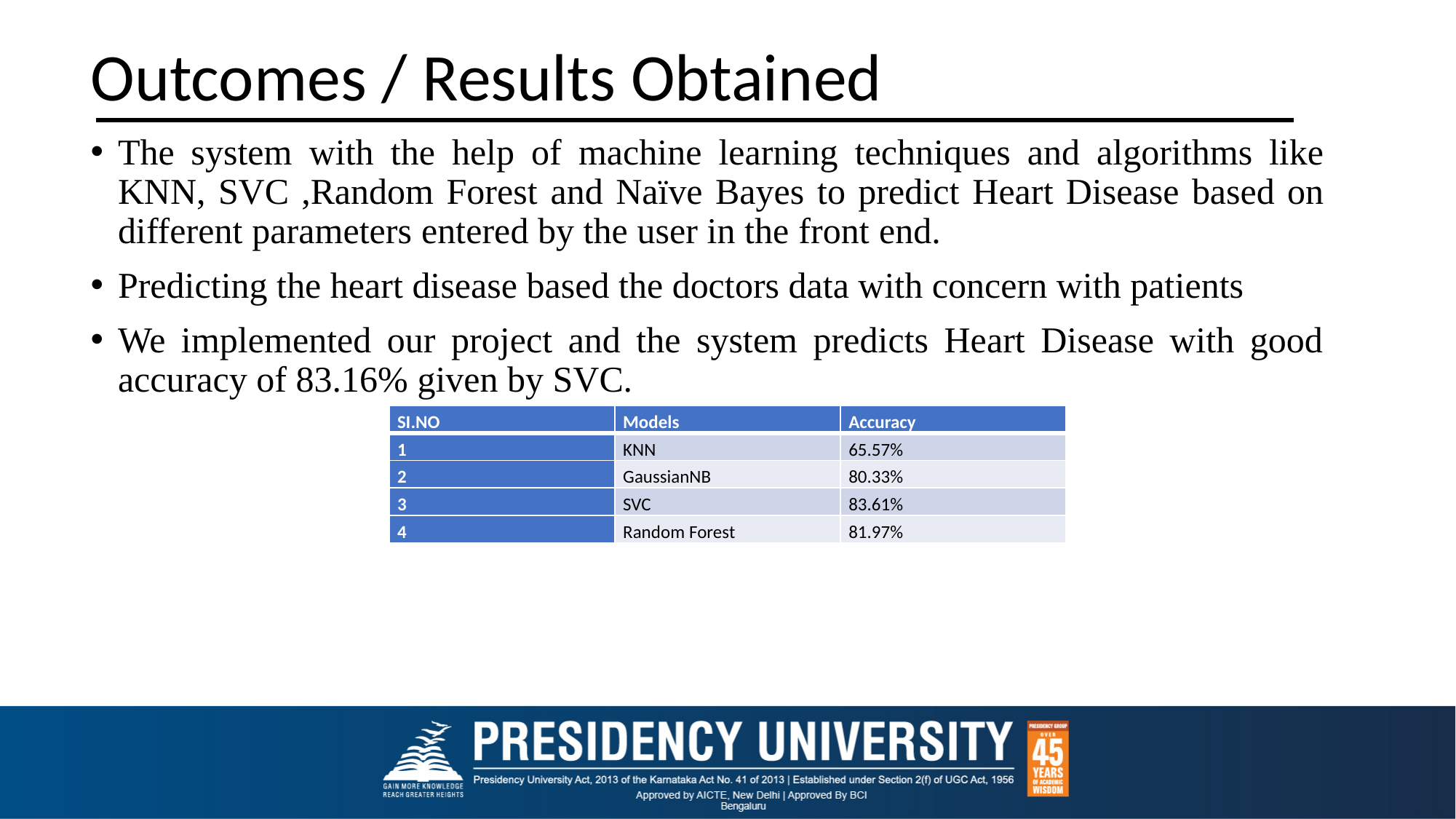

# Outcomes / Results Obtained
The system with the help of machine learning techniques and algorithms like KNN, SVC ,Random Forest and Naïve Bayes to predict Heart Disease based on different parameters entered by the user in the front end.
Predicting the heart disease based the doctors data with concern with patients
We implemented our project and the system predicts Heart Disease with good accuracy of 83.16% given by SVC.

| SI.NO | Models | Accuracy |
| --- | --- | --- |
| 1 | KNN | 65.57% |
| 2 | GaussianNB | 80.33% |
| 3 | SVC | 83.61% |
| 4 | Random Forest | 81.97% |